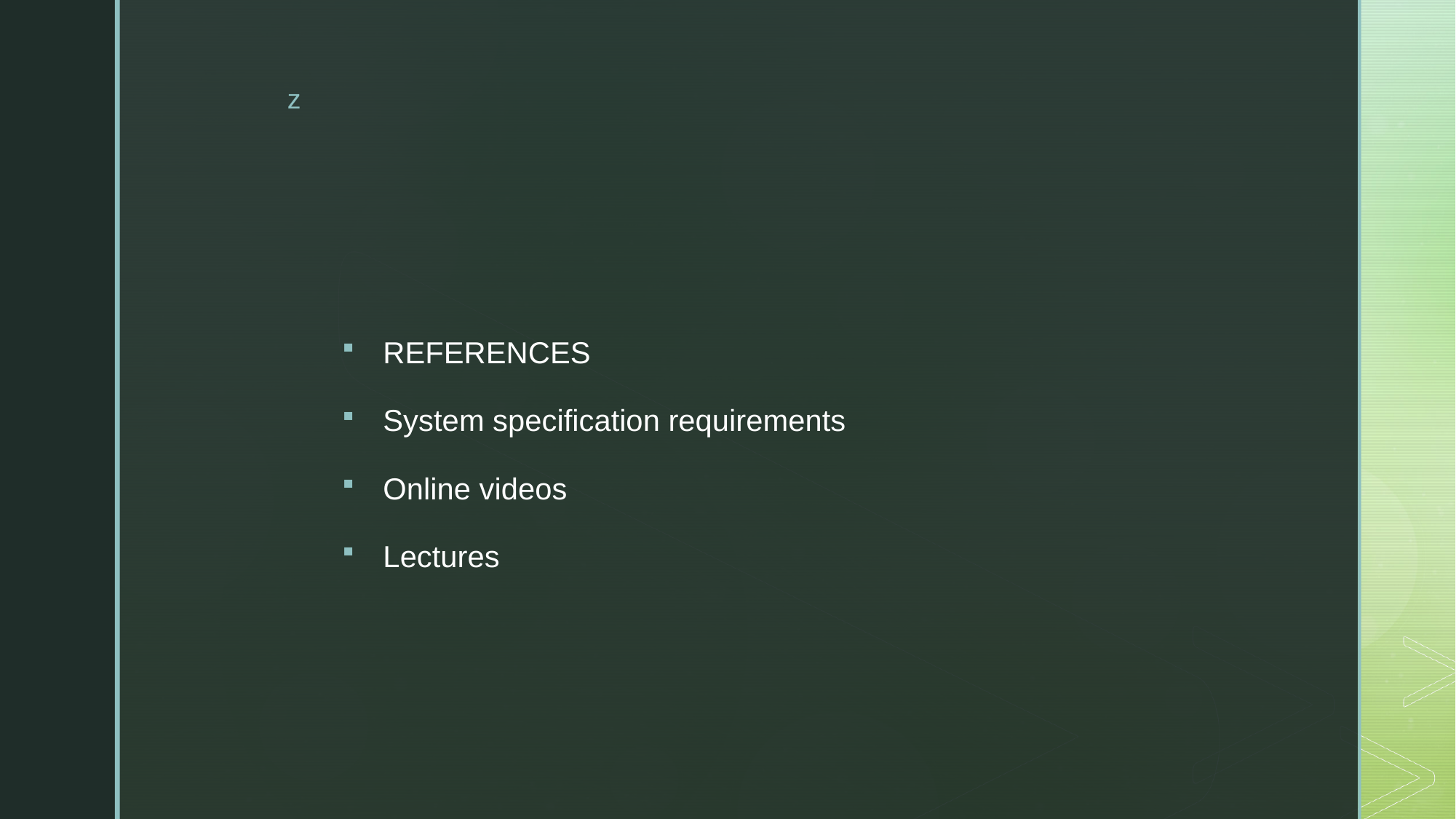

#
REFERENCES
System specification requirements
Online videos
Lectures